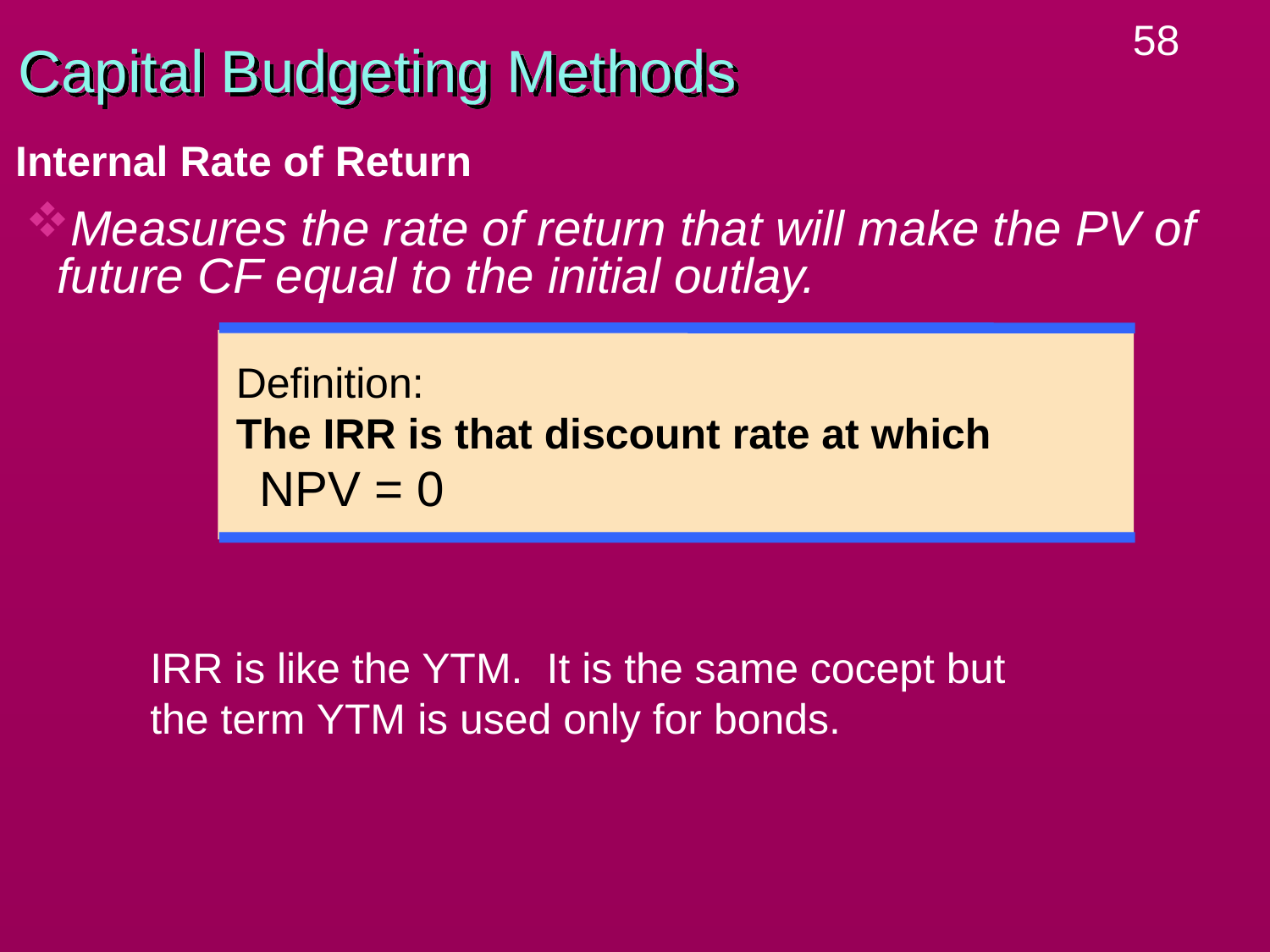

# Capital Budgeting Methods
Internal Rate of Return
Measures the rate of return that will make the PV of future CF equal to the initial outlay.

Definition:
The IRR is that discount rate at which
  NPV = 0
IRR is like the YTM.  It is the same cocept but the term YTM is used only for bonds.